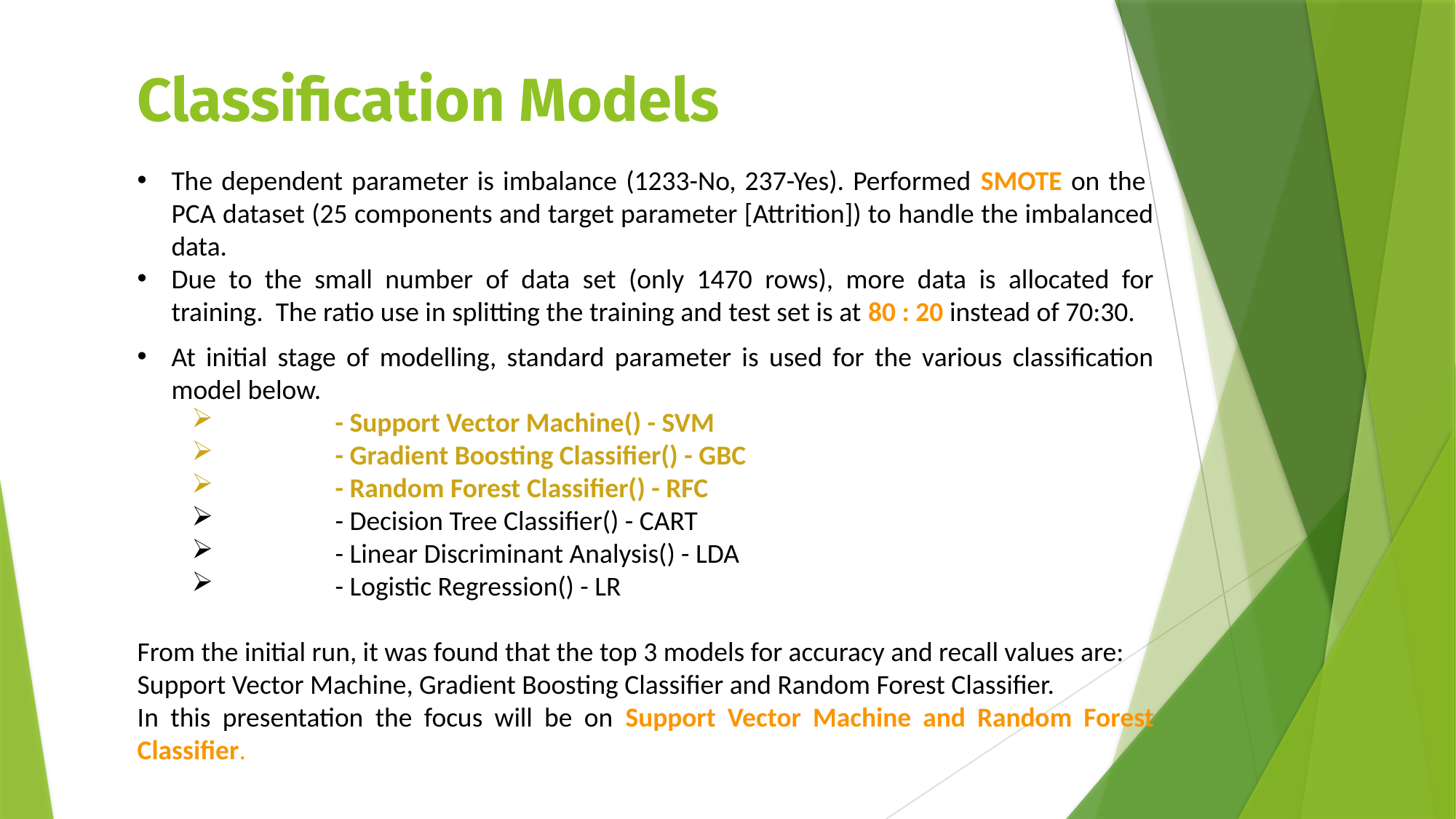

Classification Models
The dependent parameter is imbalance (1233-No, 237-Yes). Performed SMOTE on the  PCA dataset (25 components and target parameter [Attrition]) to handle the imbalanced data.
Due to the small number of data set (only 1470 rows), more data is allocated for training.  The ratio use in splitting the training and test set is at 80 : 20 instead of 70:30.

At initial stage of modelling, standard parameter is used for the various classification model below.
	- Support Vector Machine() - SVM
	- Gradient Boosting Classifier() - GBC
	- Random Forest Classifier() - RFC
	- Decision Tree Classifier() - CART
	- Linear Discriminant Analysis() - LDA
	- Logistic Regression() - LR

From the initial run, it was found that the top 3 models for accuracy and recall values are:
Support Vector Machine, Gradient Boosting Classifier and Random Forest Classifier.
In this presentation the focus will be on Support Vector Machine and Random Forest Classifier.